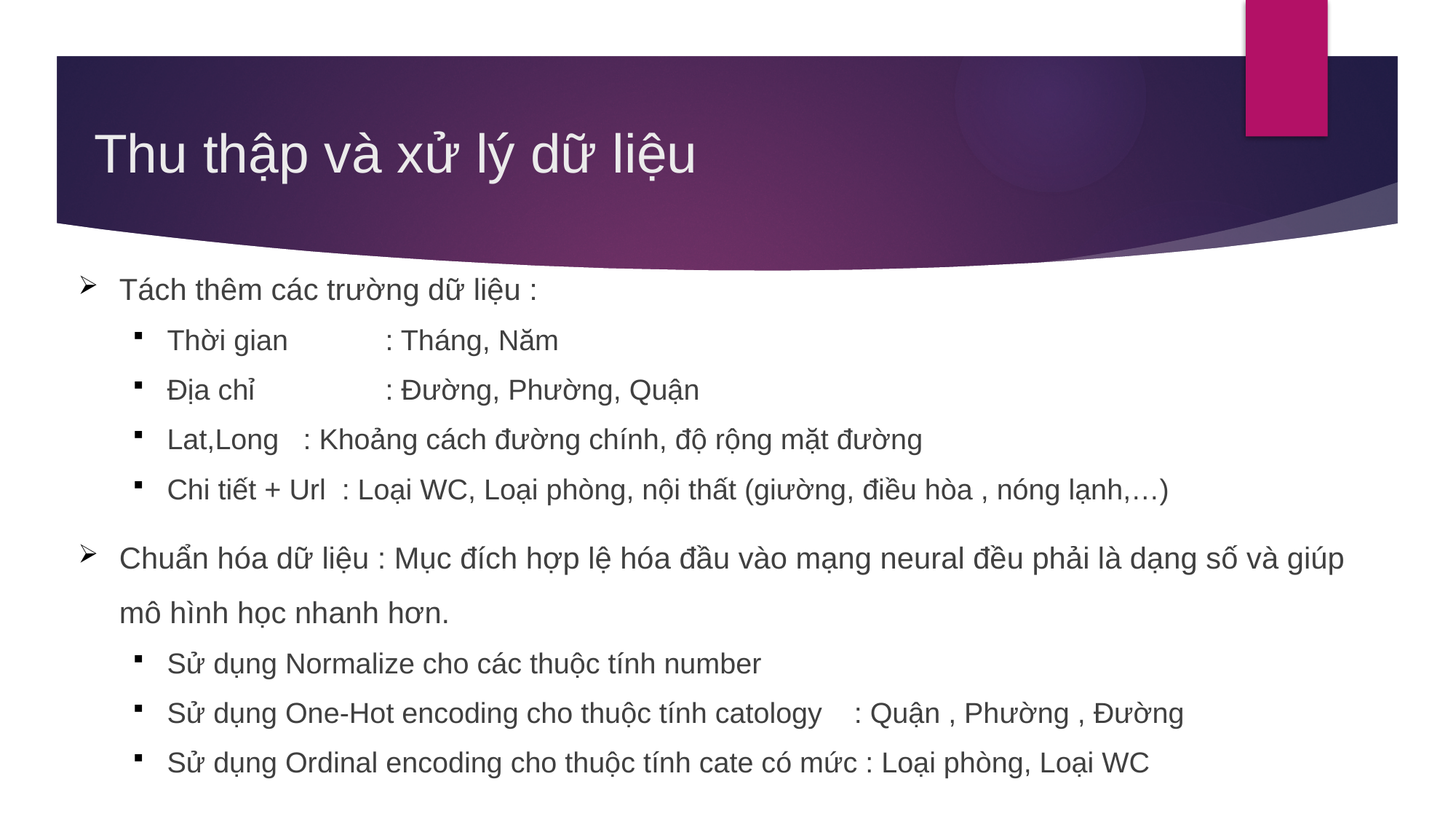

# Thu thập và xử lý dữ liệu
Tách thêm các trường dữ liệu :
Thời gian 	: Tháng, Năm
Địa chỉ    	: Đường, Phường, Quận
Lat,Long   : Khoảng cách đường chính, độ rộng mặt đường
Chi tiết + Url  : Loại WC, Loại phòng, nội thất (giường, điều hòa , nóng lạnh,…)
Chuẩn hóa dữ liệu : Mục đích hợp lệ hóa đầu vào mạng neural đều phải là dạng số và giúp mô hình học nhanh hơn.
Sử dụng Normalize cho các thuộc tính number
Sử dụng One-Hot encoding cho thuộc tính catology    : Quận , Phường , Đường
Sử dụng Ordinal encoding cho thuộc tính cate có mức : Loại phòng, Loại WC